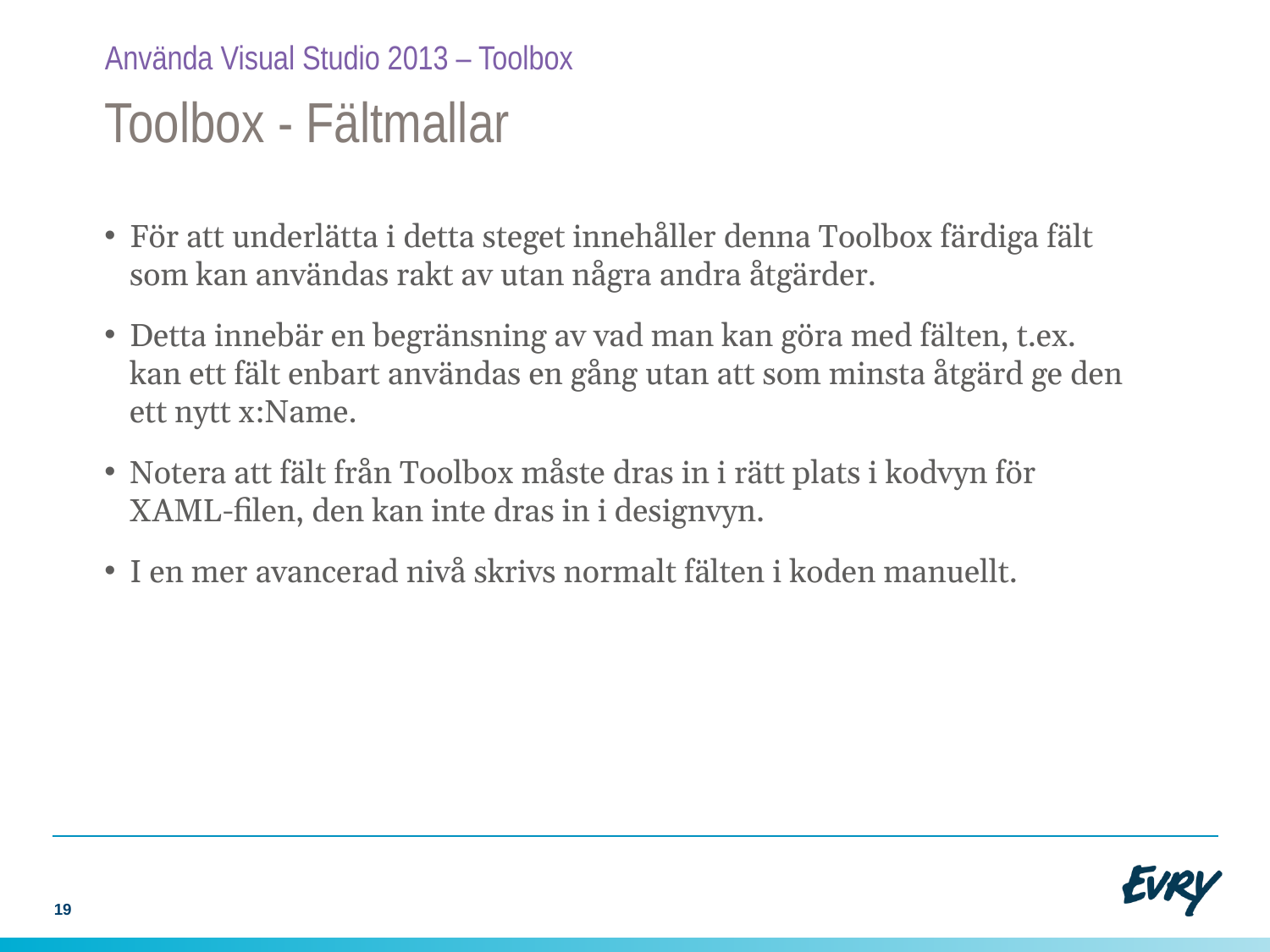

Använda Visual Studio 2013 – Toolbox
# Toolbox - Fältmallar
För att underlätta i detta steget innehåller denna Toolbox färdiga fält som kan användas rakt av utan några andra åtgärder.
Detta innebär en begränsning av vad man kan göra med fälten, t.ex. kan ett fält enbart användas en gång utan att som minsta åtgärd ge den ett nytt x:Name.
Notera att fält från Toolbox måste dras in i rätt plats i kodvyn för XAML-filen, den kan inte dras in i designvyn.
I en mer avancerad nivå skrivs normalt fälten i koden manuellt.

19